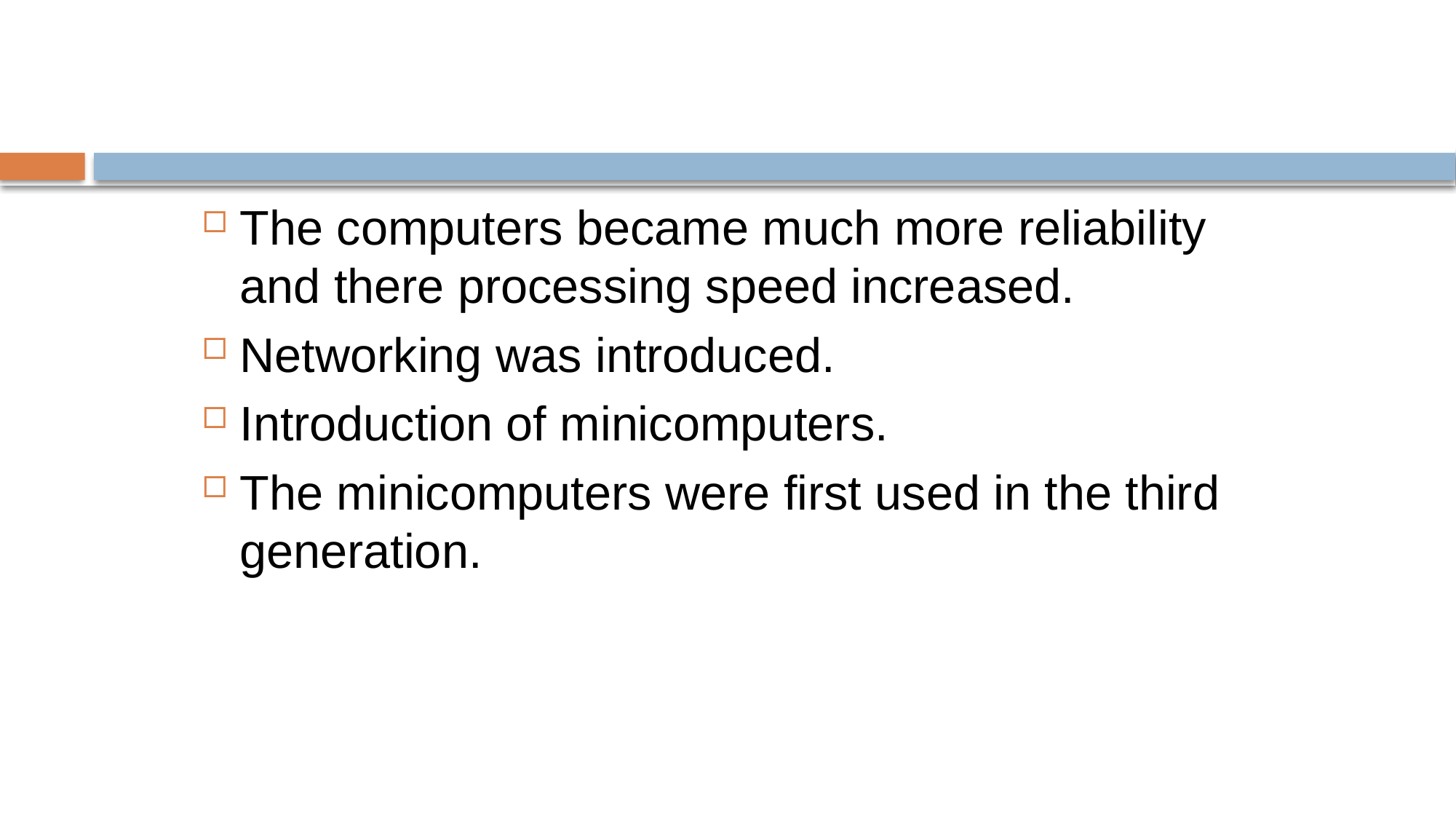

#
The computers became much more reliability and there processing speed increased.
Networking was introduced.
Introduction of minicomputers.
The minicomputers were first used in the third generation.